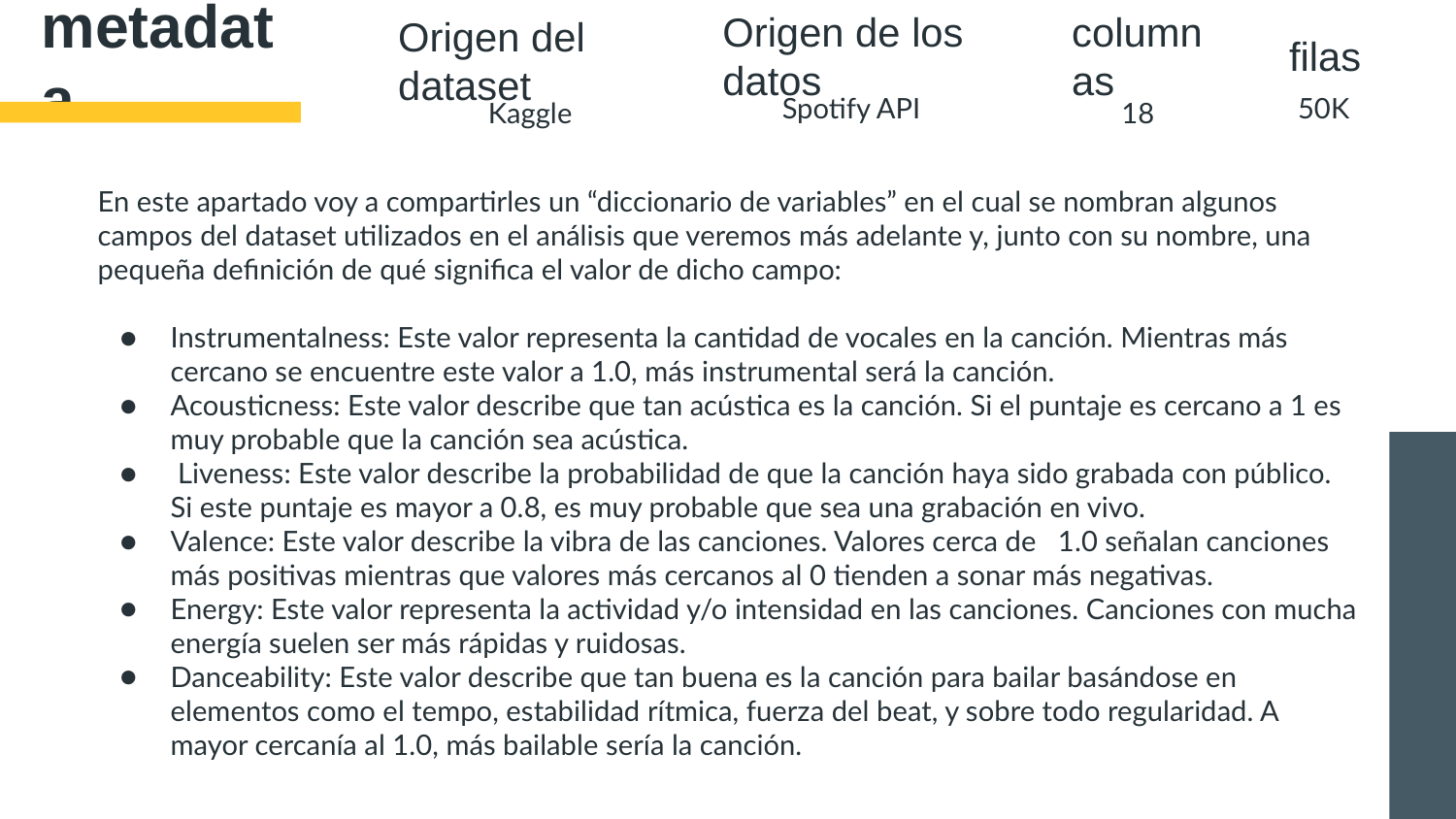

# metadata
Origen de los datos
columnas
filas
Origen del dataset
Spotify API
50K
Kaggle
18

En este apartado voy a compartirles un “diccionario de variables” en el cual se nombran algunos campos del dataset utilizados en el análisis que veremos más adelante y, junto con su nombre, una pequeña definición de qué significa el valor de dicho campo:

Instrumentalness: Este valor representa la cantidad de vocales en la canción. Mientras más cercano se encuentre este valor a 1.0, más instrumental será la canción.
Acousticness: Este valor describe que tan acústica es la canción. Si el puntaje es cercano a 1 es muy probable que la canción sea acústica.
 Liveness: Este valor describe la probabilidad de que la canción haya sido grabada con público. Si este puntaje es mayor a 0.8, es muy probable que sea una grabación en vivo.
Valence: Este valor describe la vibra de las canciones. Valores cerca de   1.0 señalan canciones más positivas mientras que valores más cercanos al 0 tienden a sonar más negativas.
Energy: Este valor representa la actividad y/o intensidad en las canciones. Canciones con mucha energía suelen ser más rápidas y ruidosas.
Danceability: Este valor describe que tan buena es la canción para bailar basándose en elementos como el tempo, estabilidad rítmica, fuerza del beat, y sobre todo regularidad. A mayor cercanía al 1.0, más bailable sería la canción.